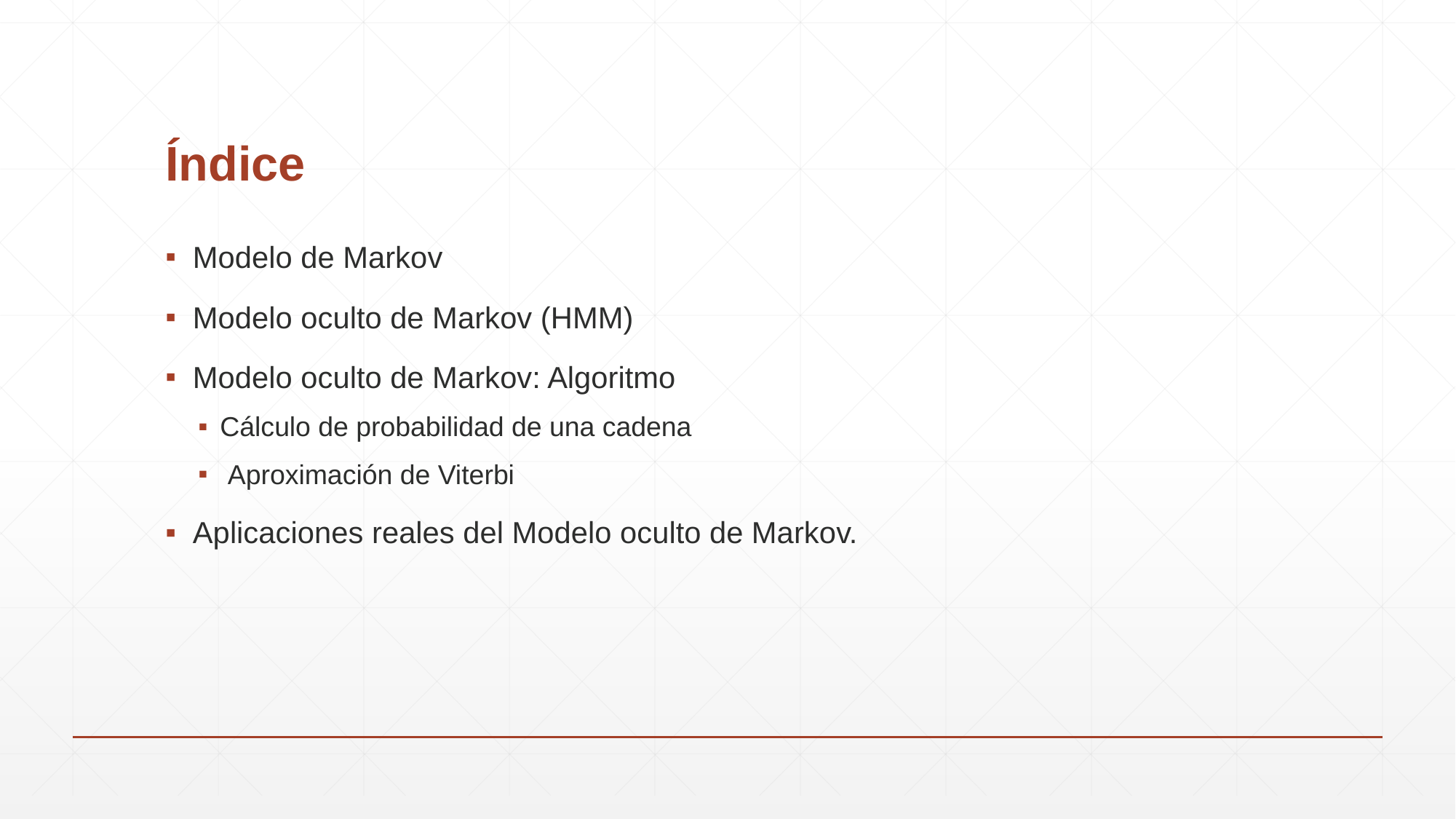

# Índice
Modelo de Markov
Modelo oculto de Markov (HMM)
Modelo oculto de Markov: Algoritmo
Cálculo de probabilidad de una cadena
 Aproximación de Viterbi
Aplicaciones reales del Modelo oculto de Markov.